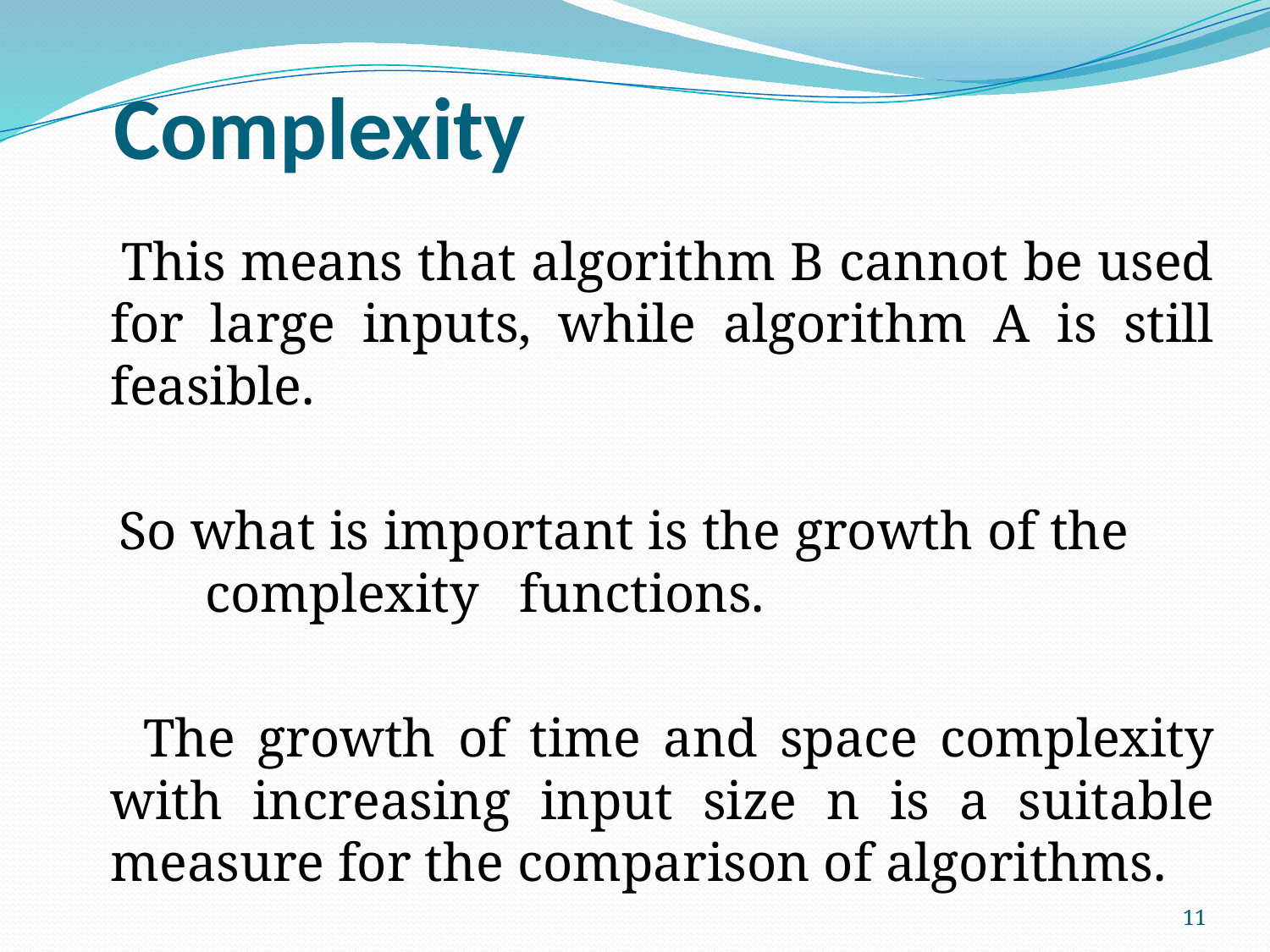

# Complexity
    This means that algorithm B cannot be used for large inputs, while algorithm A is still feasible.

   So what is important is the growth of the              complexity   functions.

   The growth of time and space complexity with increasing input size n is a suitable measure for the comparison of algorithms.

11